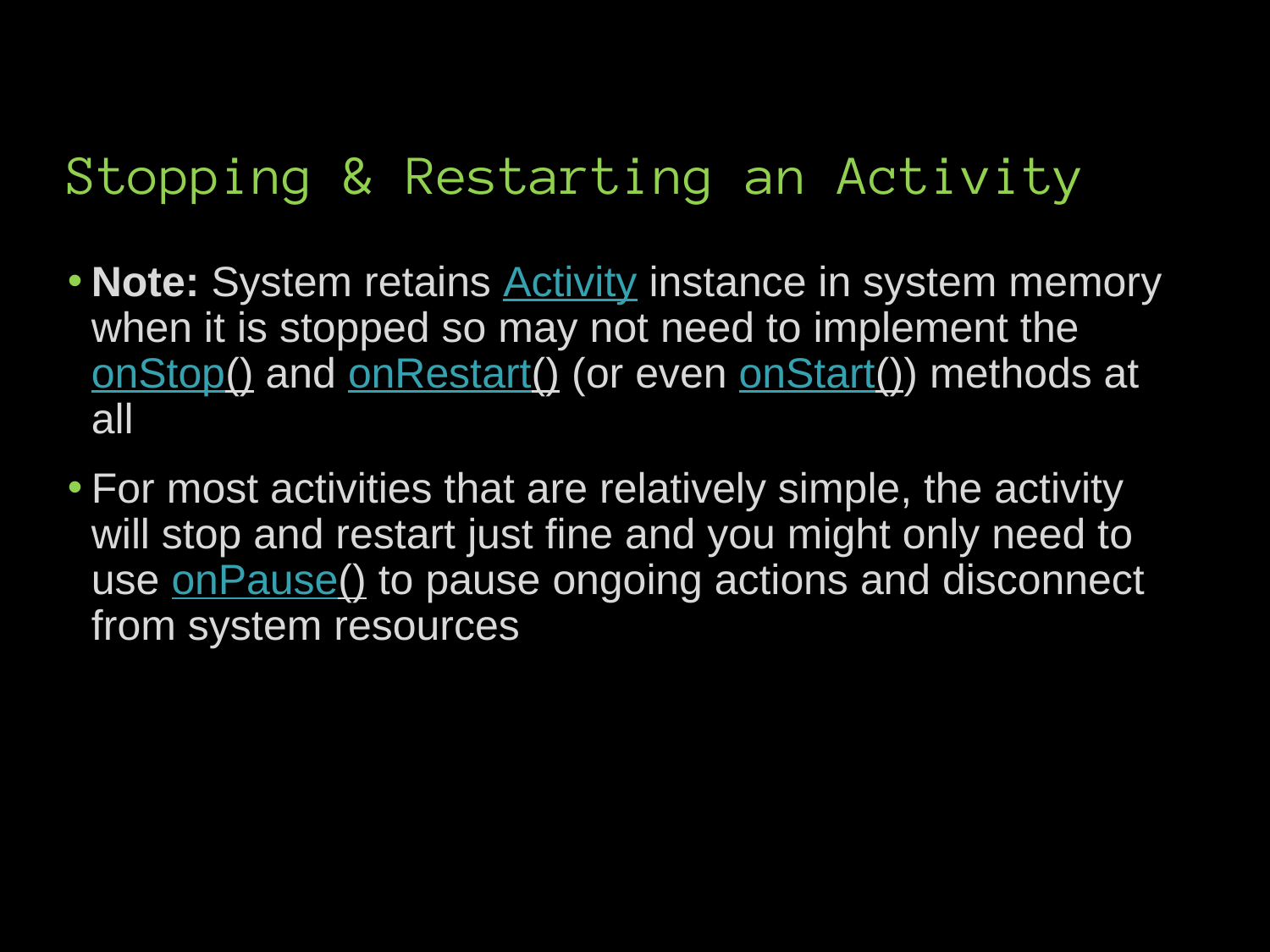

# Stopping & Restarting an Activity
Note: System retains Activity instance in system memory when it is stopped so may not need to implement the onStop() and onRestart() (or even onStart()) methods at all
For most activities that are relatively simple, the activity will stop and restart just fine and you might only need to use onPause() to pause ongoing actions and disconnect from system resources